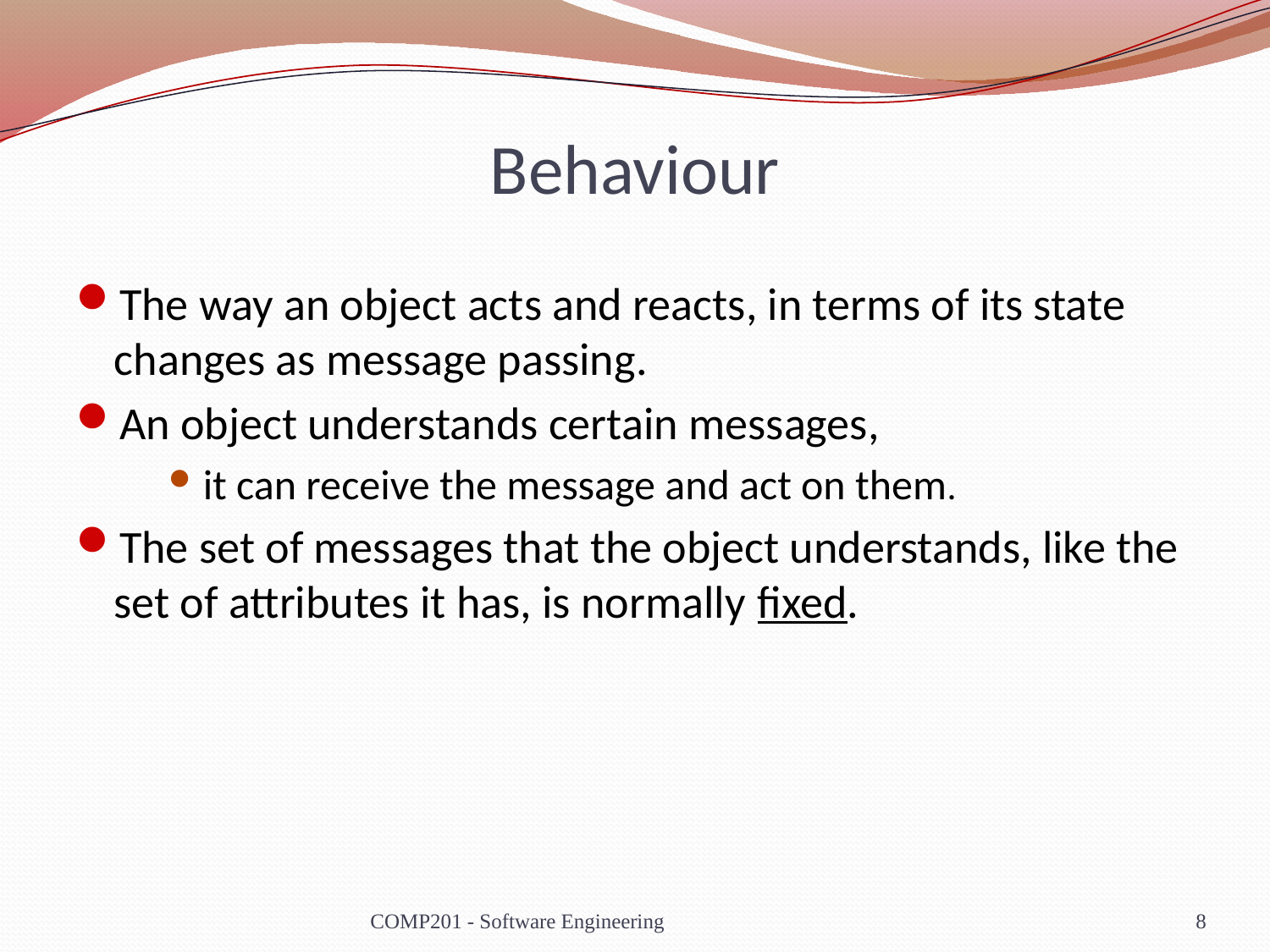

# Behaviour
The way an object acts and reacts, in terms of its state changes as message passing.
An object understands certain messages,
it can receive the message and act on them.
The set of messages that the object understands, like the set of attributes it has, is normally fixed.
COMP201 - Software Engineering
8